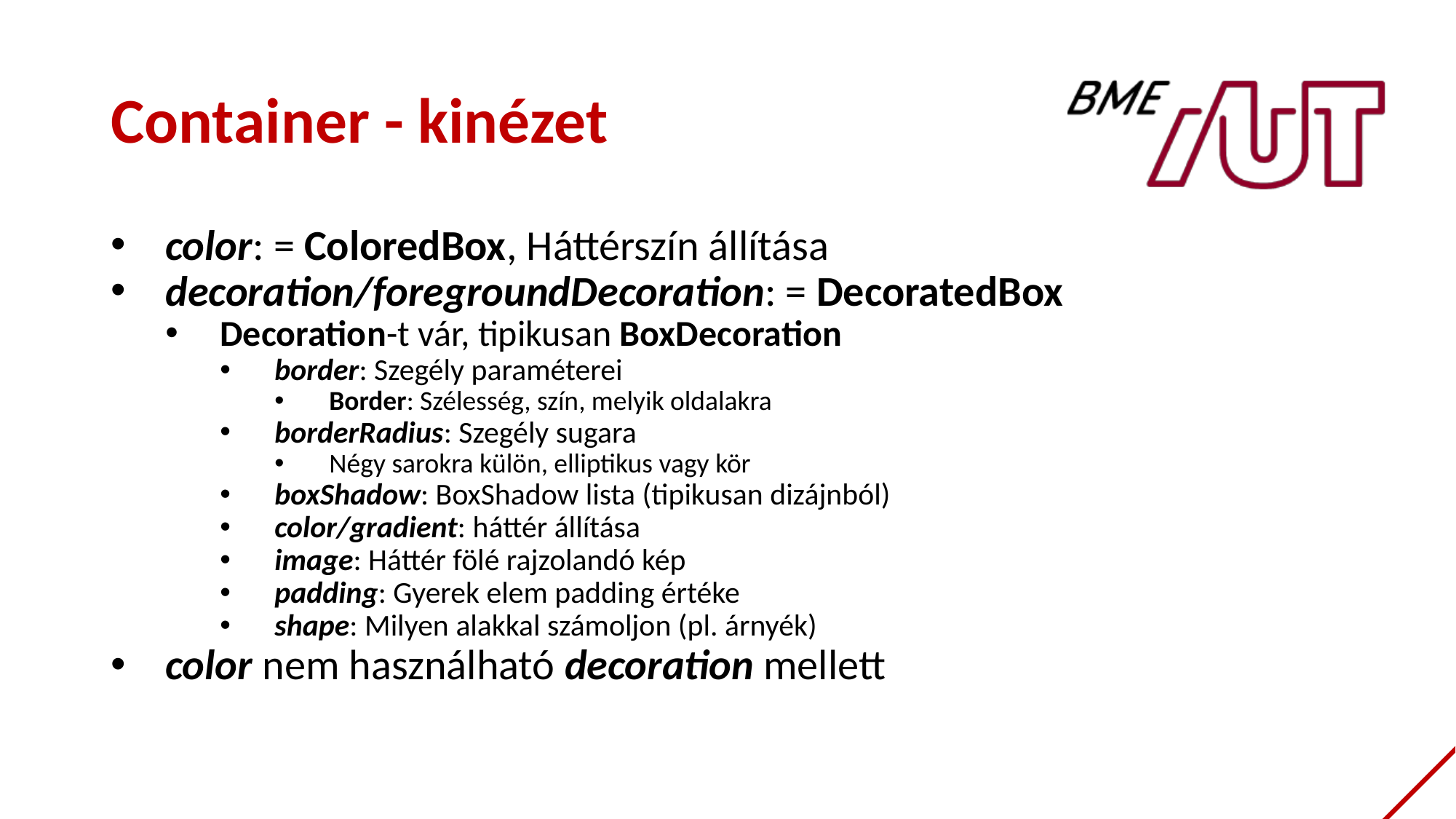

# Container - kinézet
color: = ColoredBox, Háttérszín állítása
decoration/foregroundDecoration: = DecoratedBox
Decoration-t vár, tipikusan BoxDecoration
border: Szegély paraméterei
Border: Szélesség, szín, melyik oldalakra
borderRadius: Szegély sugara
Négy sarokra külön, elliptikus vagy kör
boxShadow: BoxShadow lista (tipikusan dizájnból)
color/gradient: háttér állítása
image: Háttér fölé rajzolandó kép
padding: Gyerek elem padding értéke
shape: Milyen alakkal számoljon (pl. árnyék)
color nem használható decoration mellett